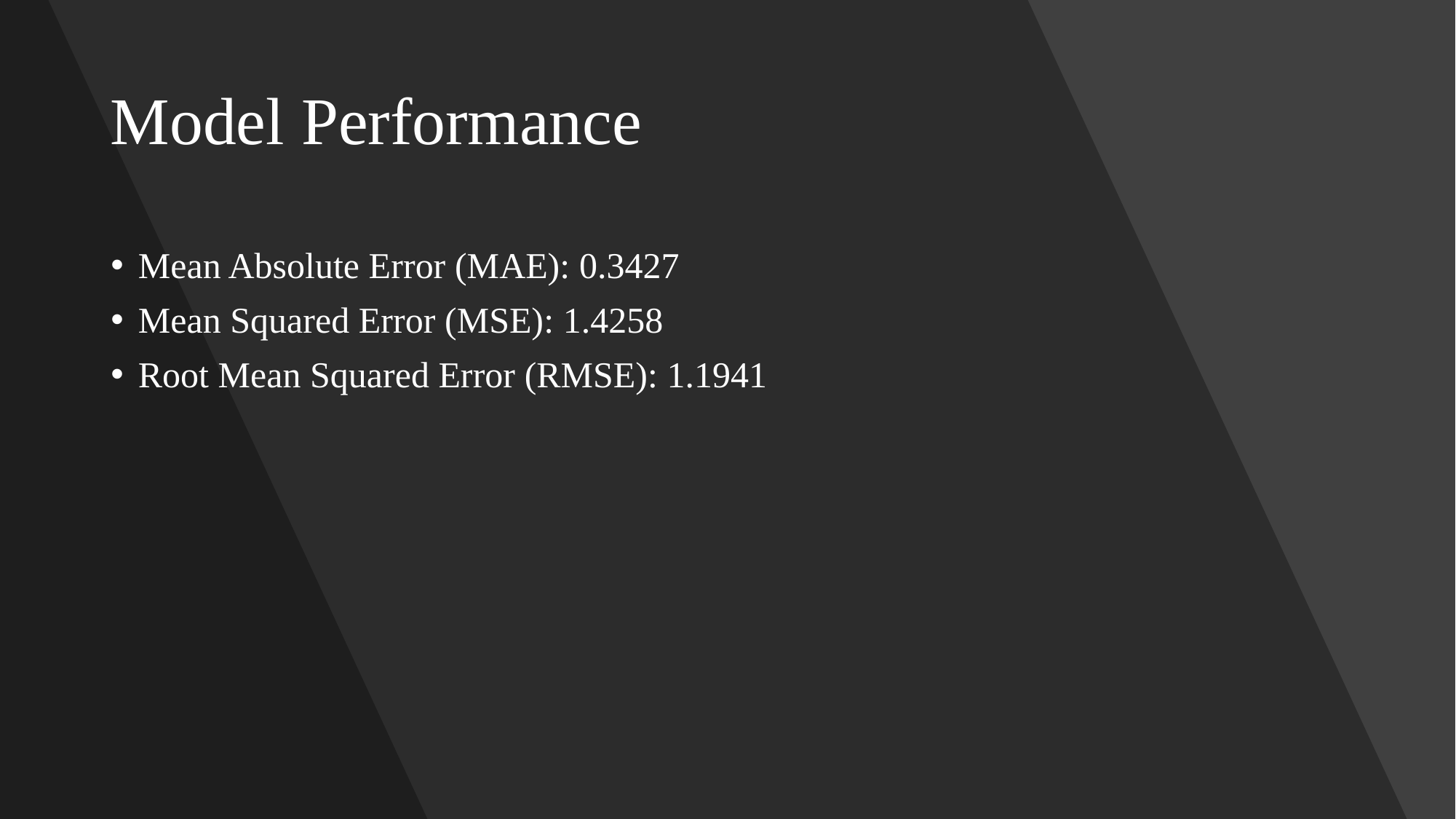

# Model Performance
Mean Absolute Error (MAE): 0.3427
Mean Squared Error (MSE): 1.4258
Root Mean Squared Error (RMSE): 1.1941